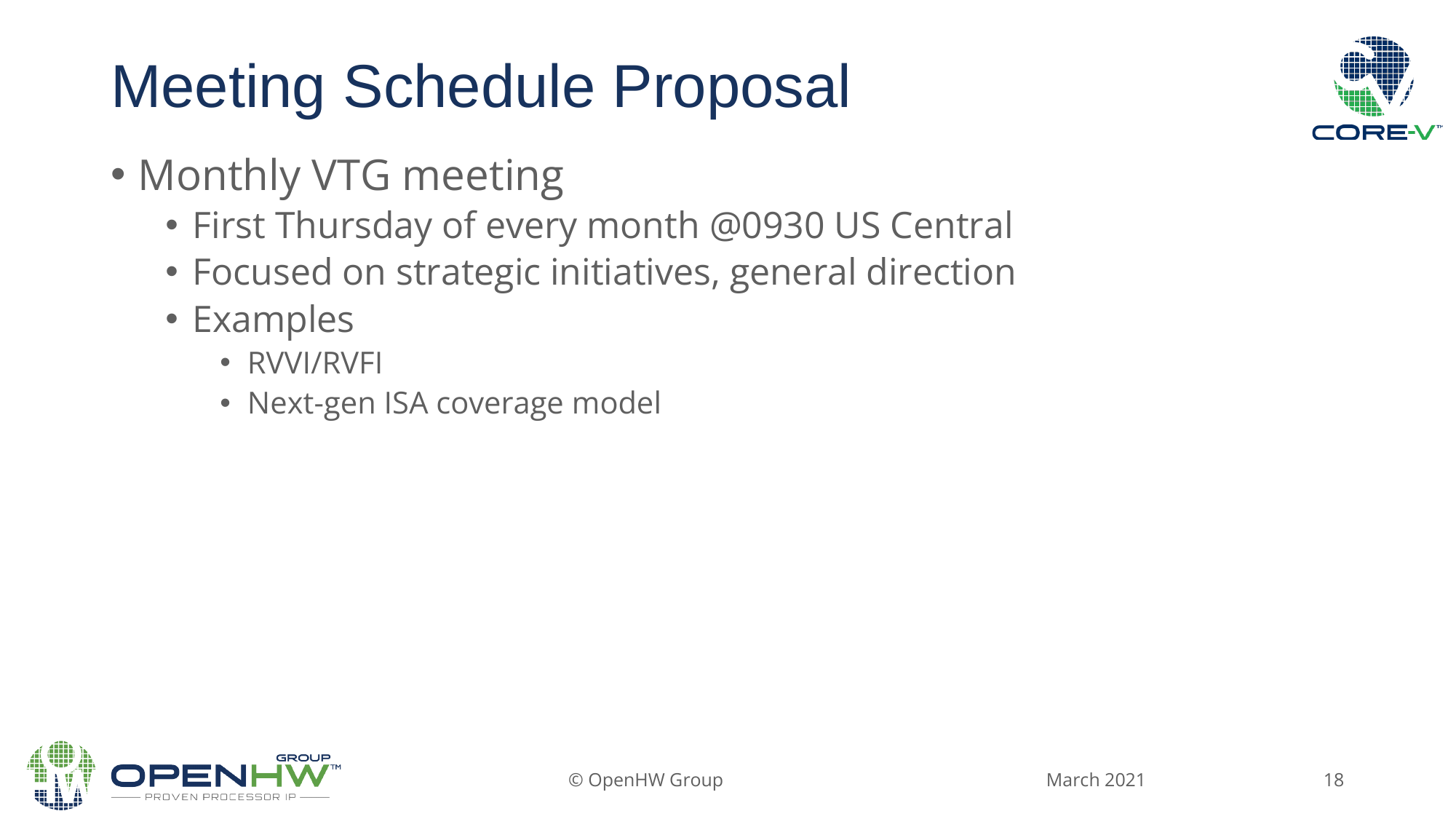

# Meeting Schedule Proposal
Monthly VTG meeting
First Thursday of every month @0930 US Central
Focused on strategic initiatives, general direction
Examples
RVVI/RVFI
Next-gen ISA coverage model

March 2021
© OpenHW Group
18